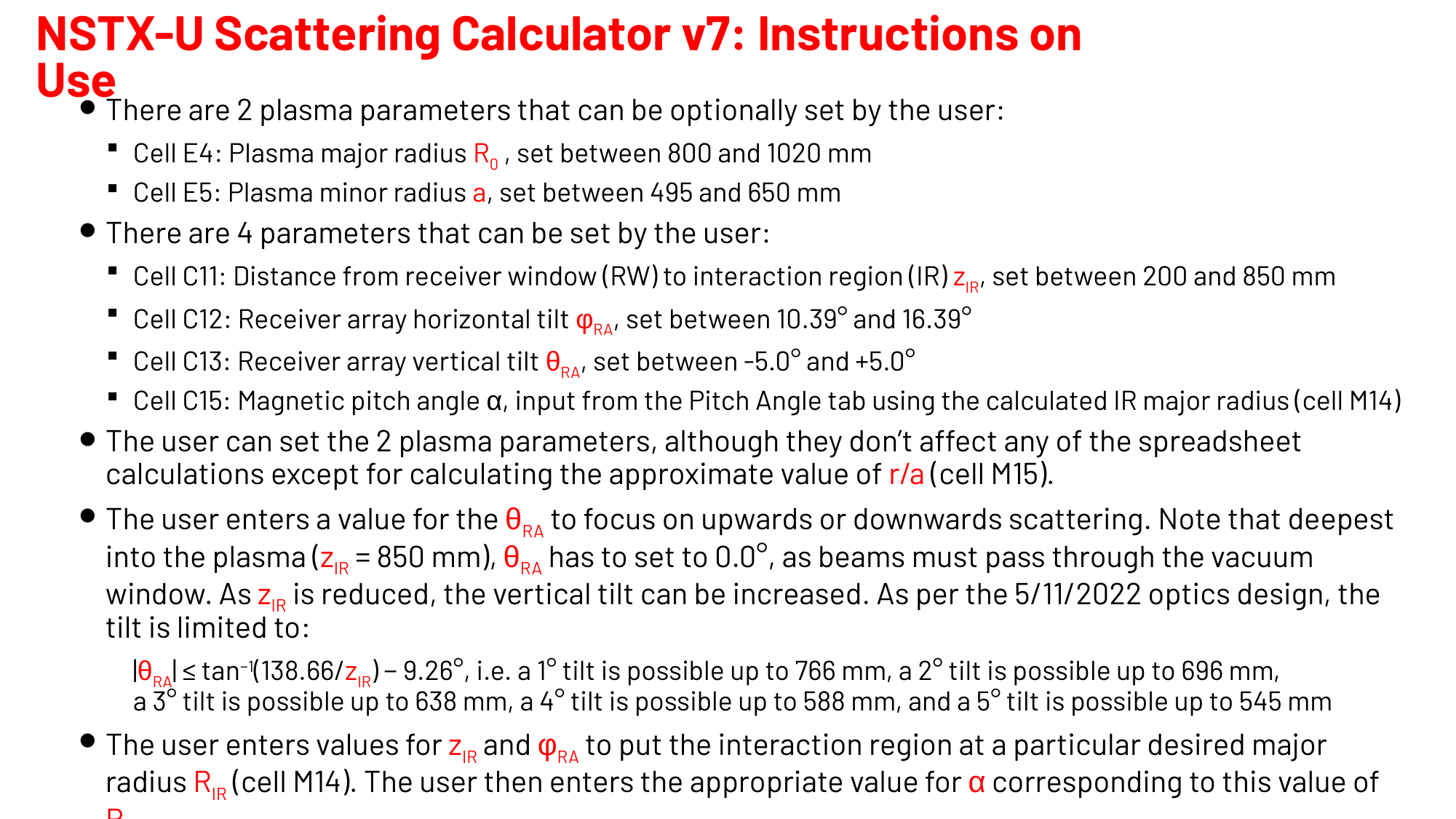

NSTX-U Scattering Calculator v7: Instructions on Use
There are 2 plasma parameters that can be optionally set by the user:
Cell E4: Plasma major radius R0 , set between 800 and 1020 mm
Cell E5: Plasma minor radius a, set between 495 and 650 mm
There are 4 parameters that can be set by the user:
Cell C11: Distance from receiver window (RW) to interaction region (IR) zIR, set between 200 and 850 mm
Cell C12: Receiver array horizontal tilt φRA, set between 10.39° and 16.39°
Cell C13: Receiver array vertical tilt θRA, set between -5.0° and +5.0°
Cell C15: Magnetic pitch angle α, input from the Pitch Angle tab using the calculated IR major radius (cell M14)
The user can set the 2 plasma parameters, although they don’t affect any of the spreadsheet calculations except for calculating the approximate value of r/a (cell M15).
The user enters a value for the θRA to focus on upwards or downwards scattering. Note that deepest into the plasma (zIR = 850 mm), θRA has to set to 0.0°, as beams must pass through the vacuum window. As zIR is reduced, the vertical tilt can be increased. As per the 5/11/2022 optics design, the tilt is limited to:
|θRA| ≤ tan−1(138.66/zIR) − 9.26°, i.e. a 1° tilt is possible up to 766 mm, a 2° tilt is possible up to 696 mm,
a 3° tilt is possible up to 638 mm, a 4° tilt is possible up to 588 mm, and a 5° tilt is possible up to 545 mm
The user enters values for zIR and φRA to put the interaction region at a particular desired major radius RIR (cell M14). The user then enters the appropriate value for α corresponding to this value of RIR.
Finally, the user can try to optimize the scattering performance (minimize radial wavenumbers) by adjusting the horizontal tilt angle φRA.